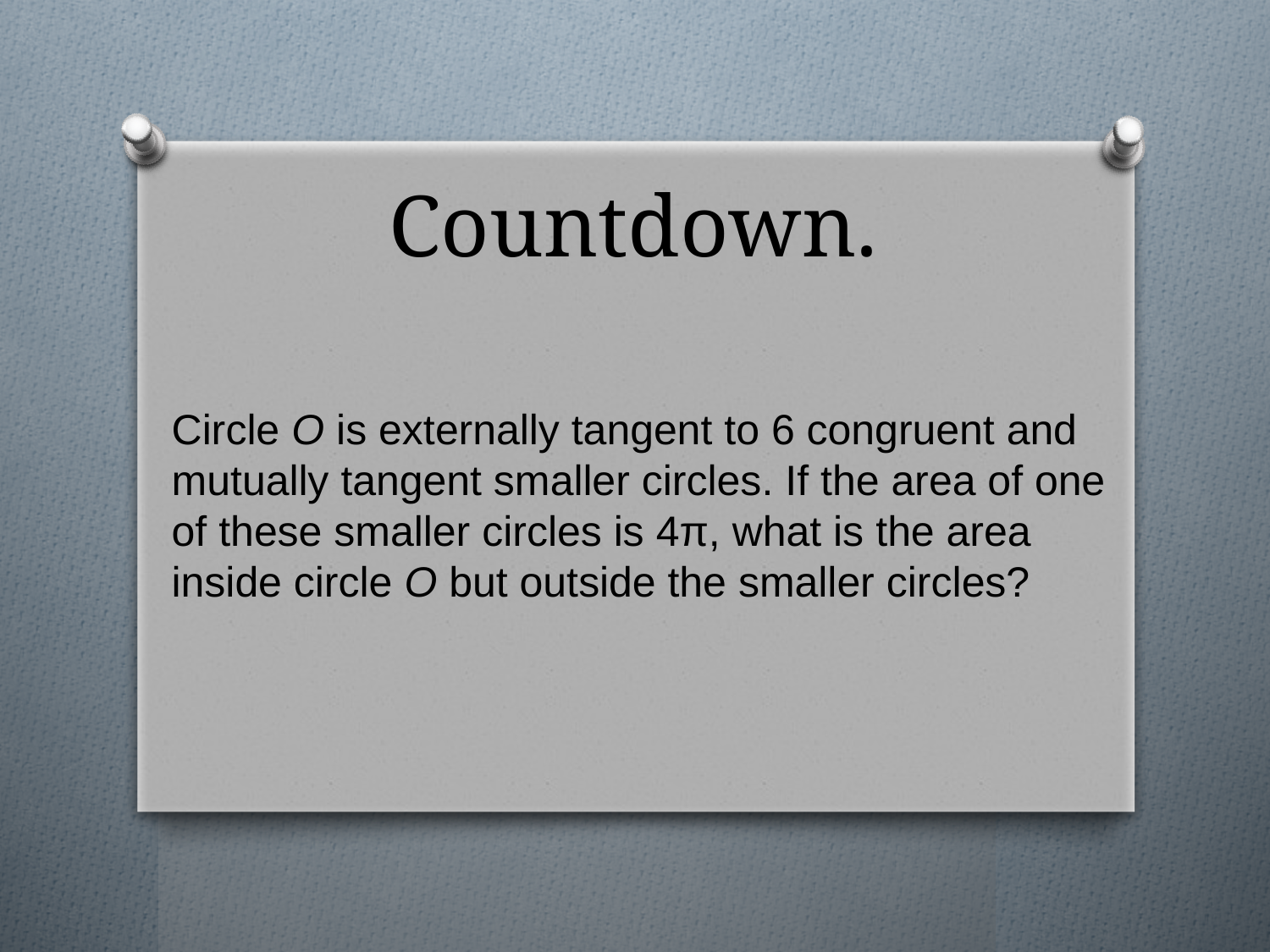

# Countdown.
Circle O is externally tangent to 6 congruent and
mutually tangent smaller circles. If the area of one
of these smaller circles is 4π, what is the area
inside circle O but outside the smaller circles?